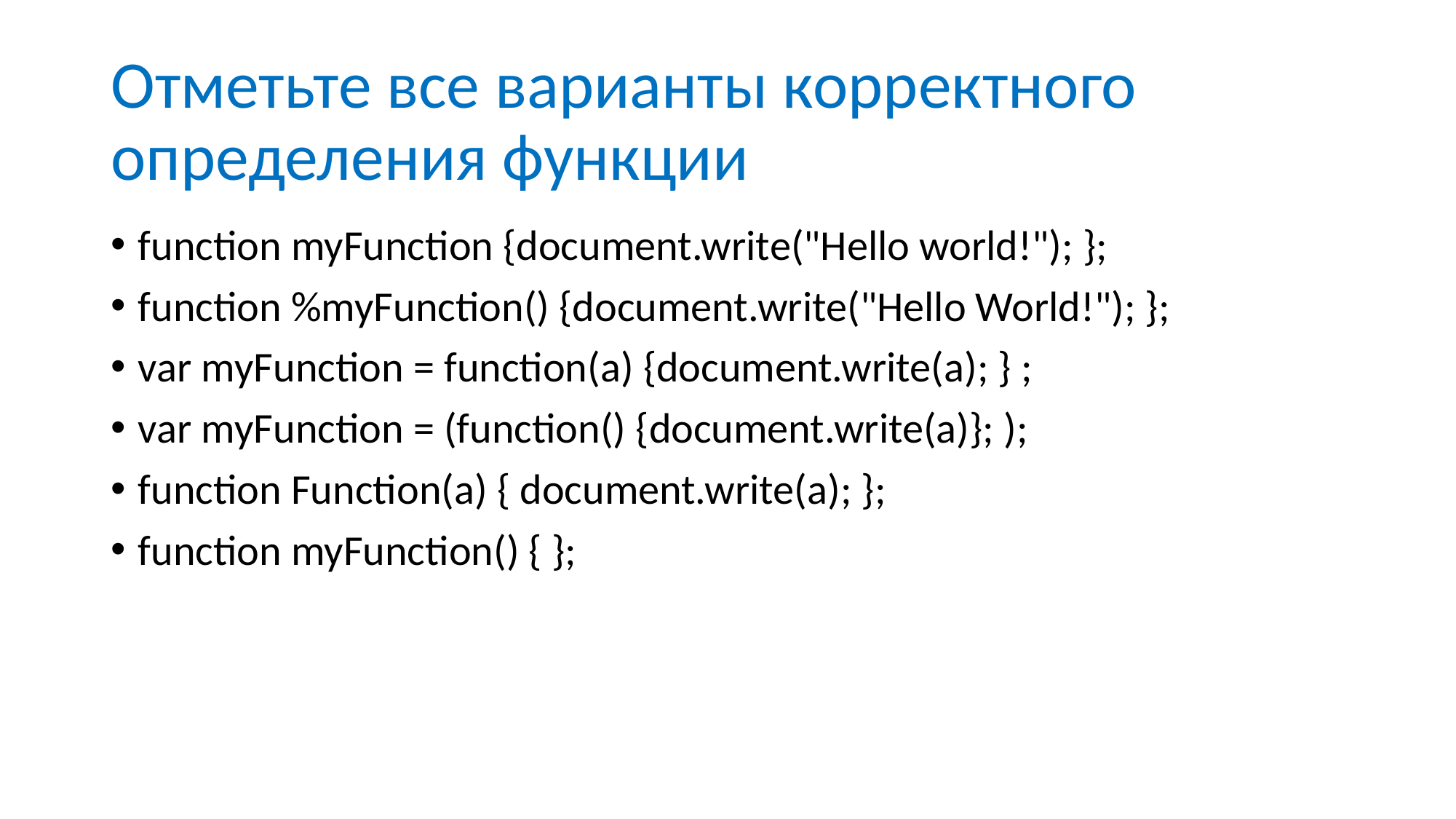

# Отметьте все варианты корректного определения функции
function myFunction {document.write("Hello world!"); };
function %myFunction() {document.write("Hello World!"); };
var myFunction = function(a) {document.write(a); } ;
var myFunction = (function() {document.write(a)}; );
function Function(a) { document.write(a); };
function myFunction() { };